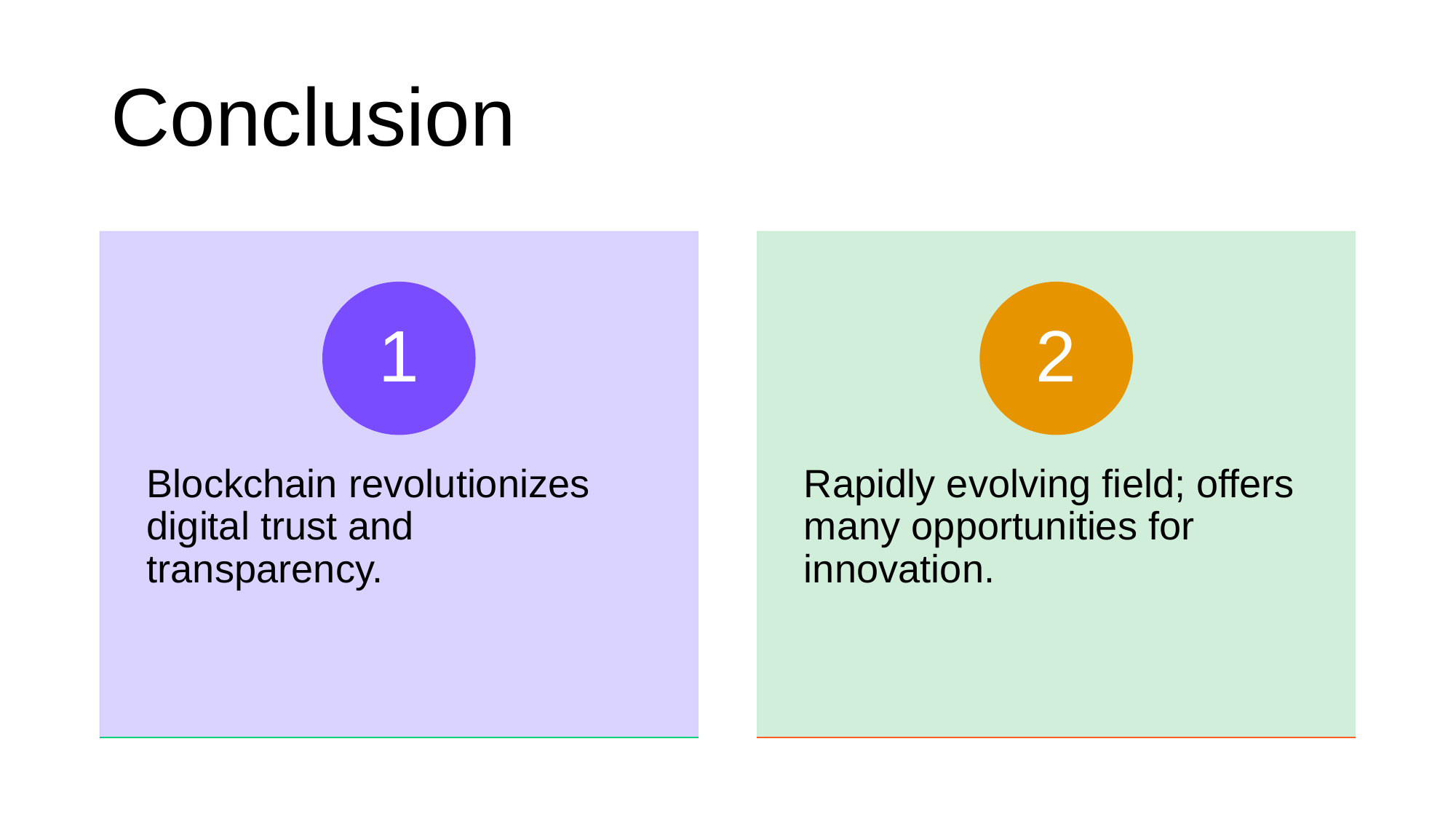

# Conclusion
Blockchain revolutionizes digital trust and transparency.
1
Rapidly evolving field; offers many opportunities for innovation.
2